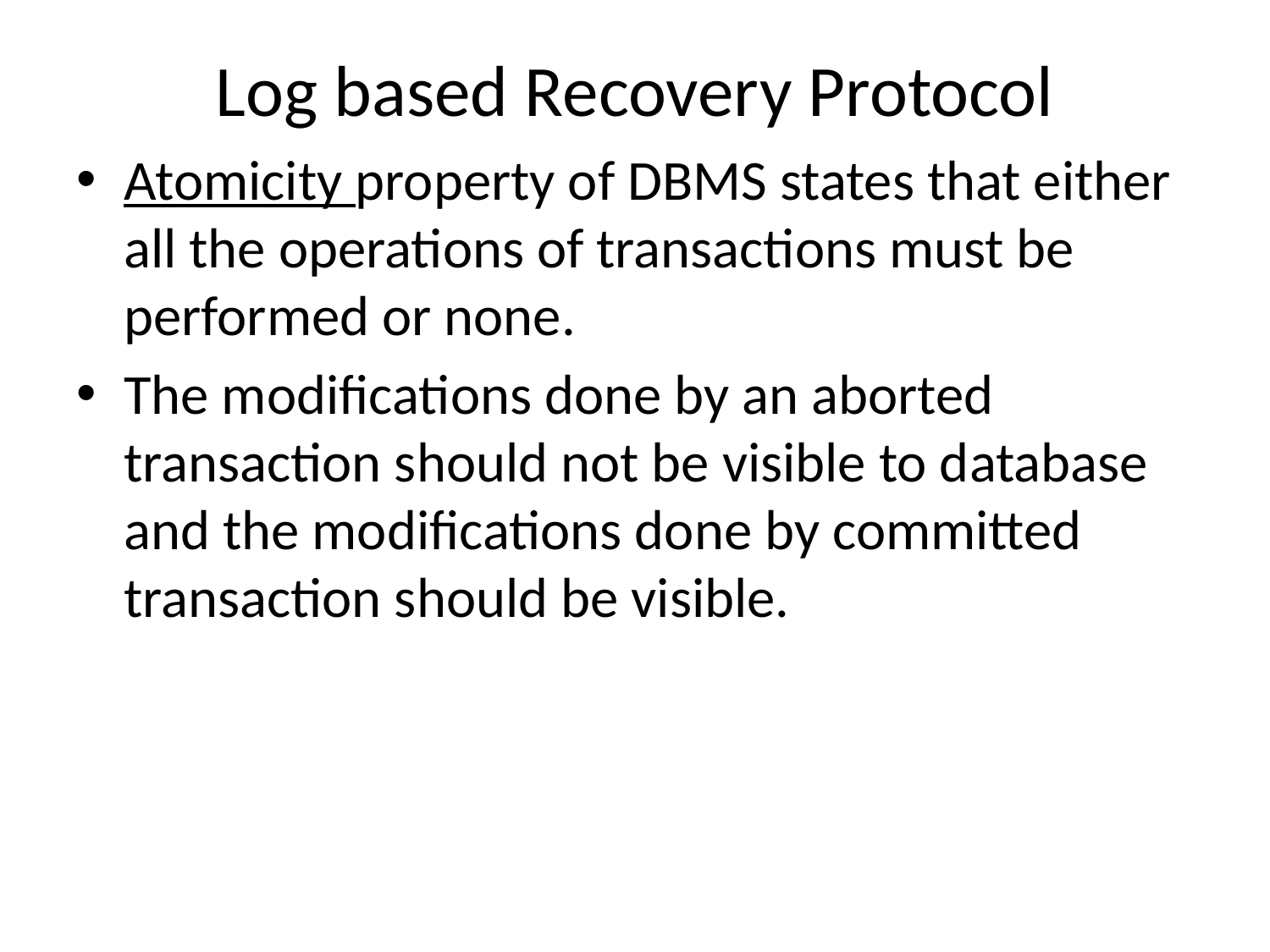

# Log based Recovery Protocol
Atomicity property of DBMS states that either all the operations of transactions must be performed or none.
The modifications done by an aborted transaction should not be visible to database and the modifications done by committed transaction should be visible.